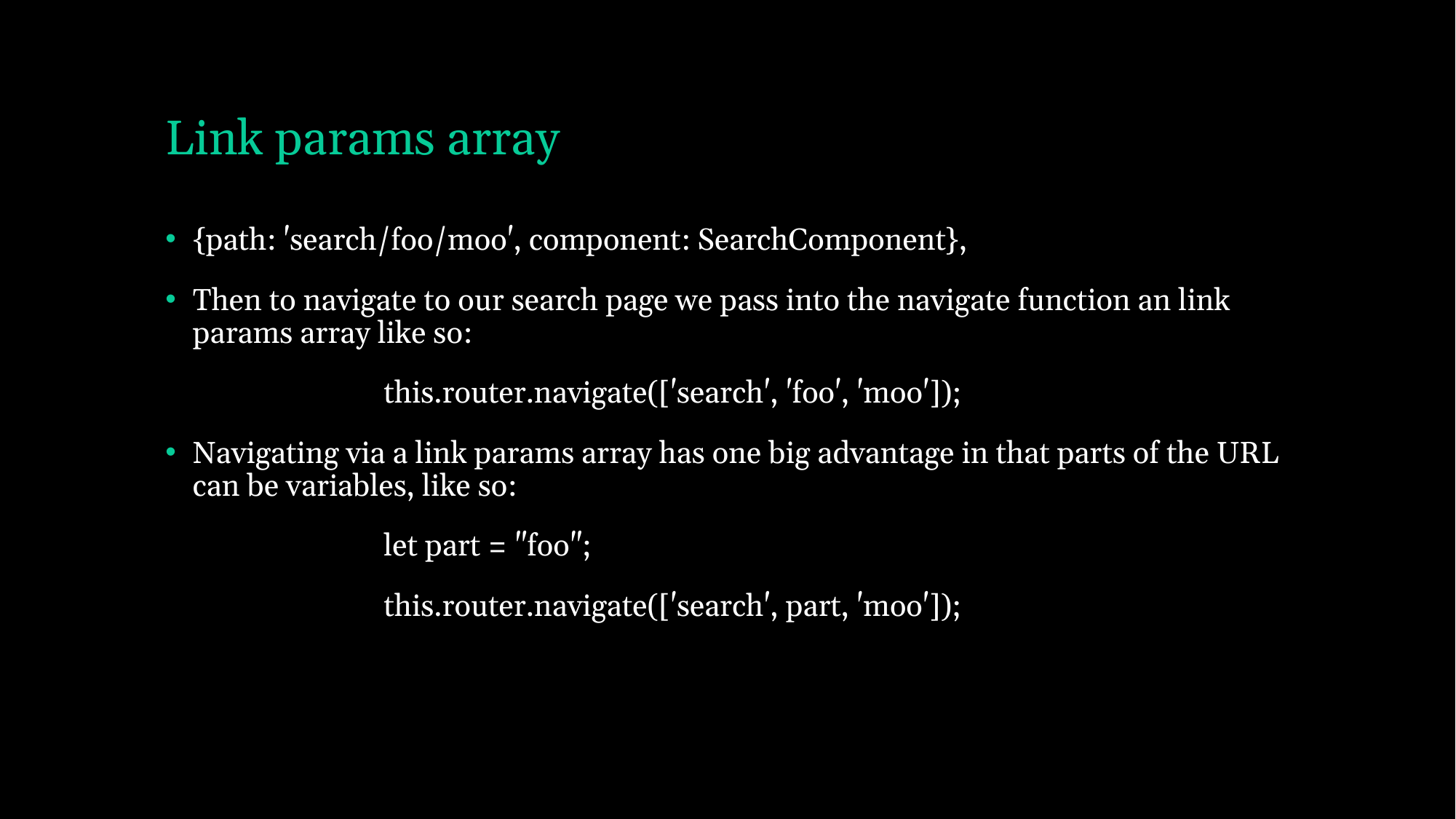

# Link params array
{path: 'search/foo/moo', component: SearchComponent},
Then to navigate to our search page we pass into the navigate function an link params array like so:
		this.router.navigate(['search', 'foo', 'moo']);
Navigating via a link params array has one big advantage in that parts of the URL can be variables, like so:
		let part = "foo";
		this.router.navigate(['search', part, 'moo']);